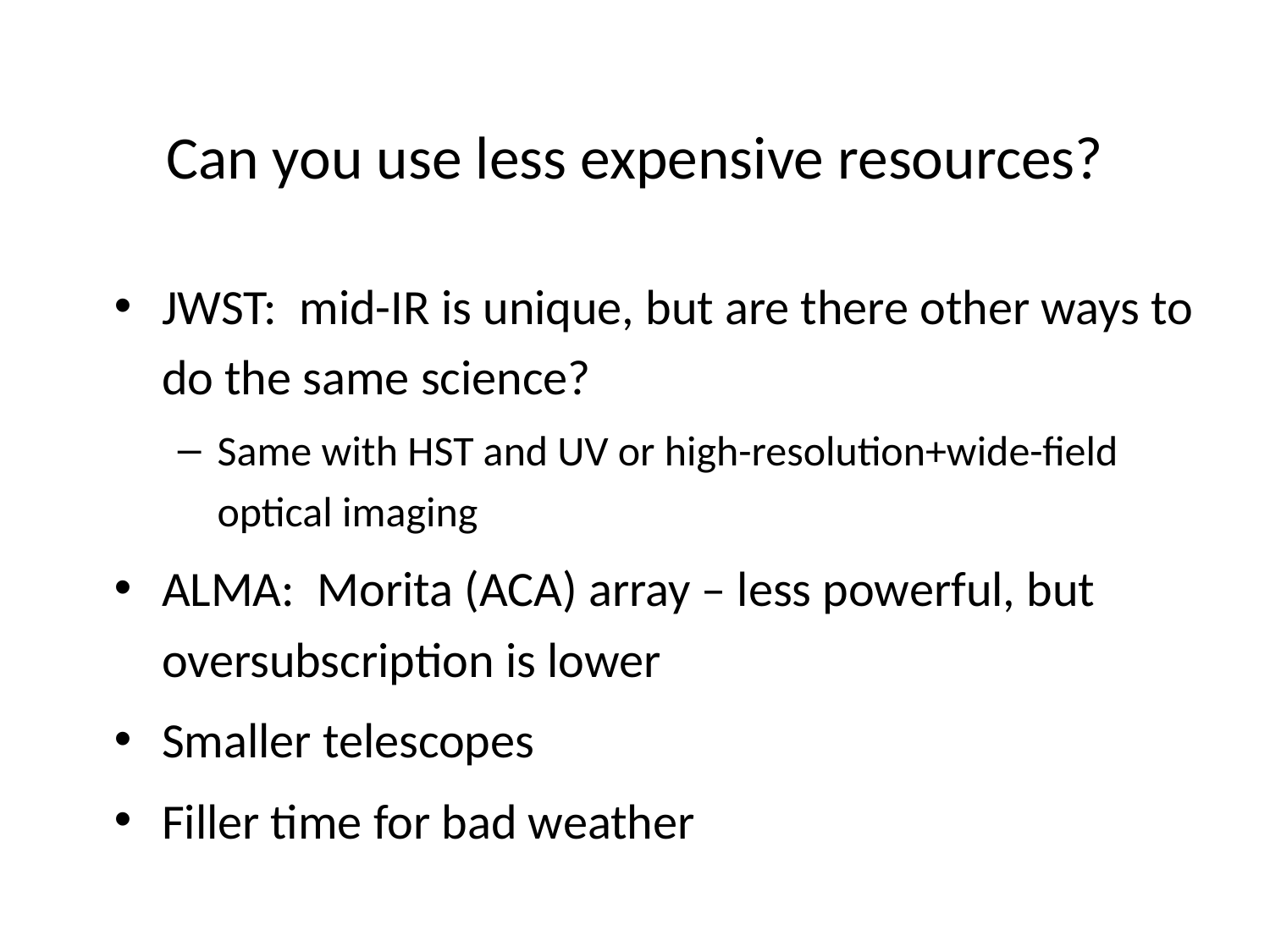

# Can you use less expensive resources?
JWST:  mid-IR is unique, but are there other ways to do the same science?
Same with HST and UV or high-resolution+wide-field optical imaging
ALMA:  Morita (ACA) array – less powerful, but oversubscription is lower
Smaller telescopes
Filler time for bad weather